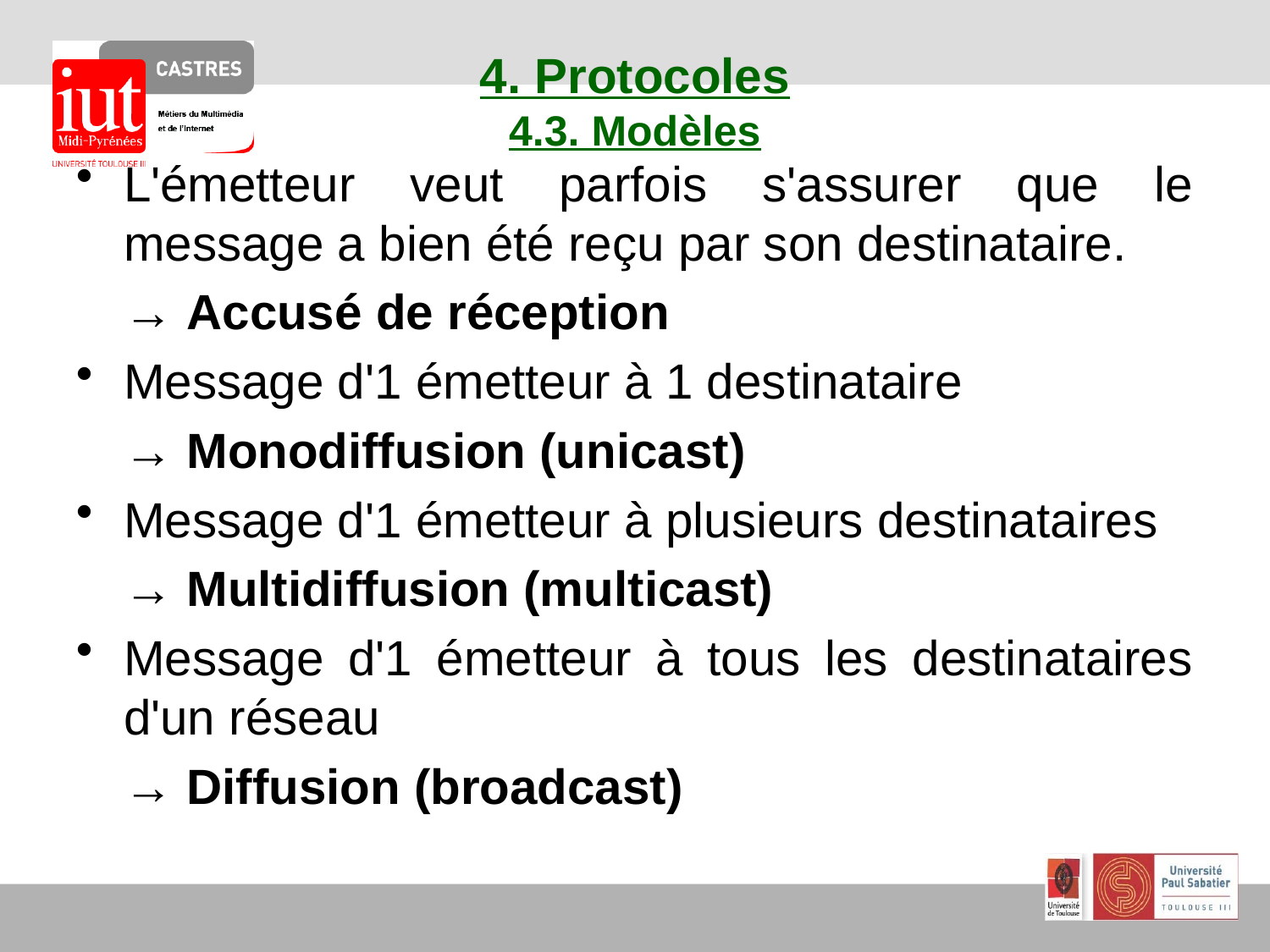

# 4. Protocoles 4.3. Modèles
L'émetteur veut parfois s'assurer que le message a bien été reçu par son destinataire.
	→ Accusé de réception
Message d'1 émetteur à 1 destinataire
	→ Monodiffusion (unicast)
Message d'1 émetteur à plusieurs destinataires
	→ Multidiffusion (multicast)
Message d'1 émetteur à tous les destinataires d'un réseau
	→ Diffusion (broadcast)